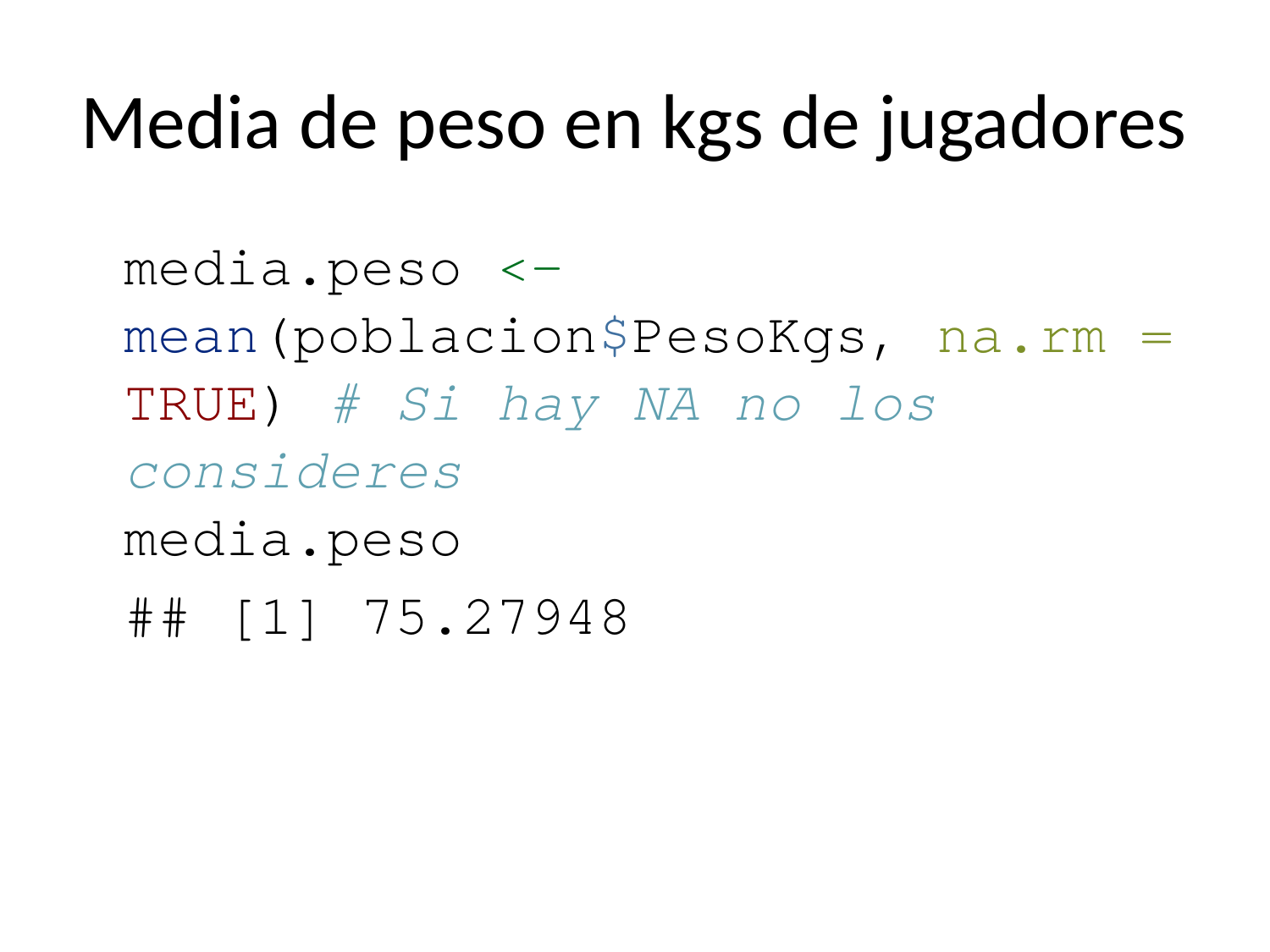

# Media de peso en kgs de jugadores
media.peso <- mean(poblacion$PesoKgs, na.rm = TRUE) # Si hay NA no los consideres
media.peso
## [1] 75.27948